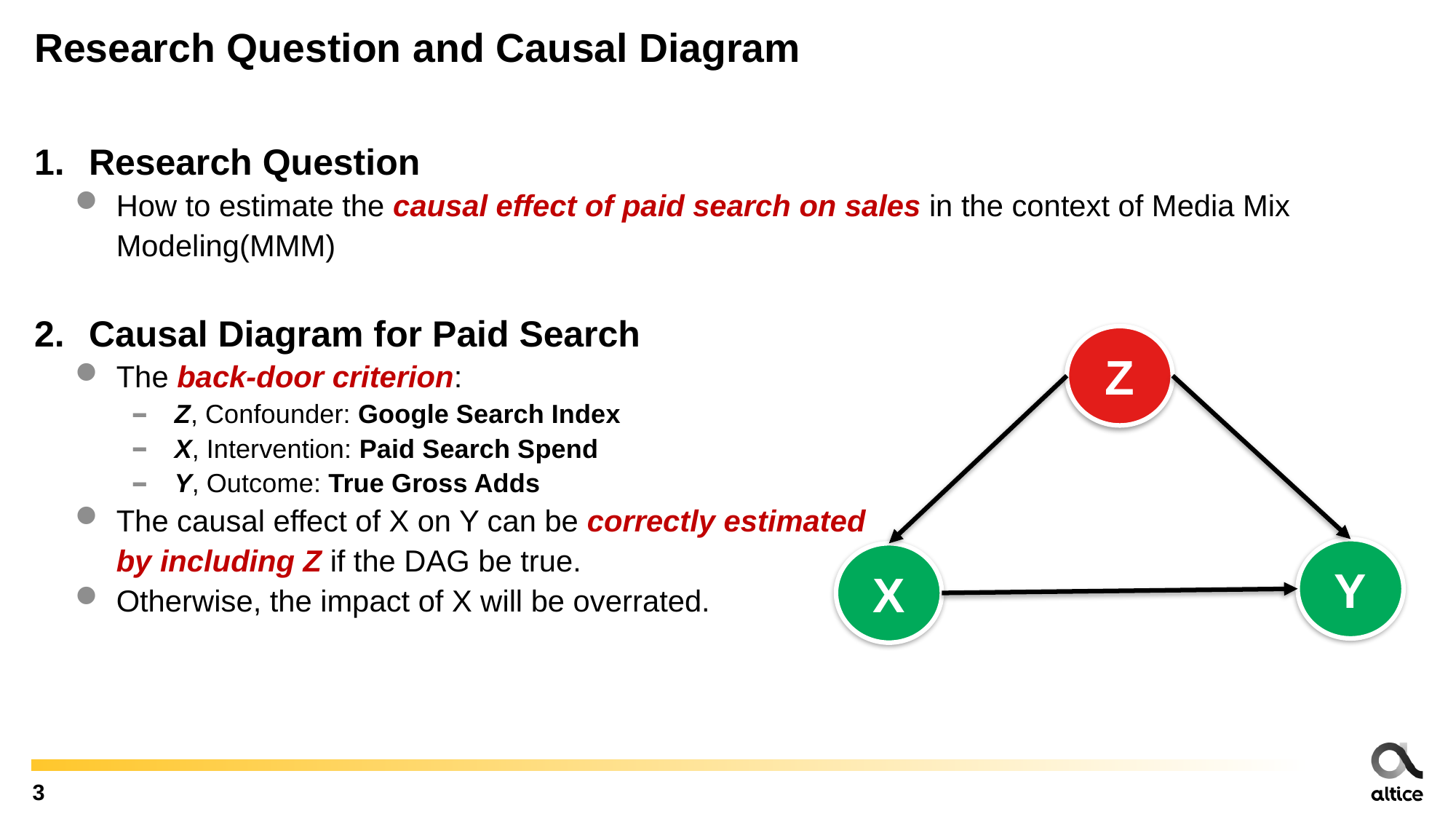

# Research Question and Causal Diagram
Research Question
How to estimate the causal effect of paid search on sales in the context of Media Mix Modeling(MMM)

Causal Diagram for Paid Search
The back-door criterion:
Z, Confounder: Google Search Index
X, Intervention: Paid Search Spend
Y, Outcome: True Gross Adds
The causal effect of X on Y can be correctly estimated
by including Z if the DAG be true.
Otherwise, the impact of X will be overrated.
Z
Y
X
3